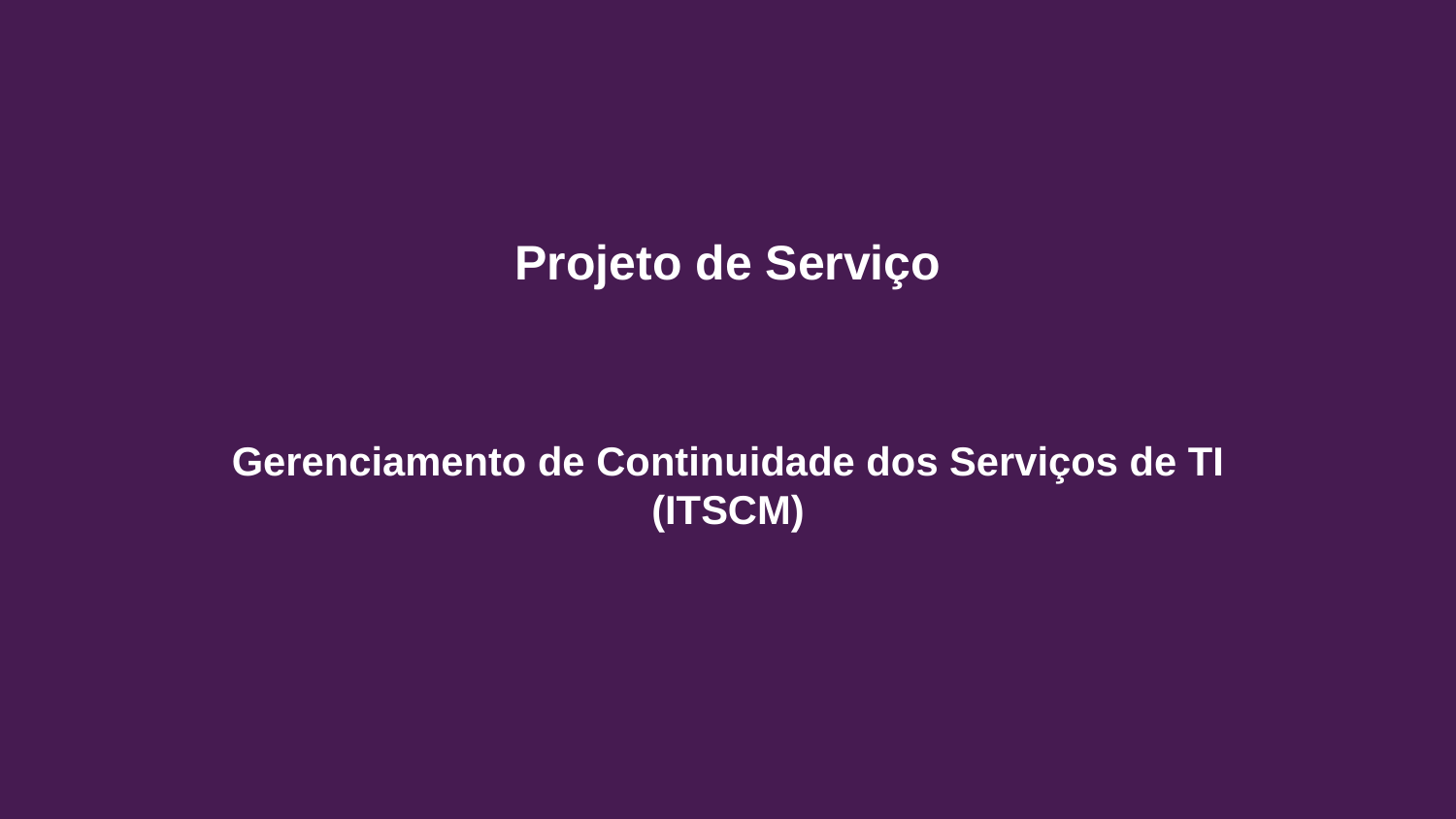

Projeto de Serviço

Gerenciamento de Continuidade dos Serviços de TI (ITSCM)